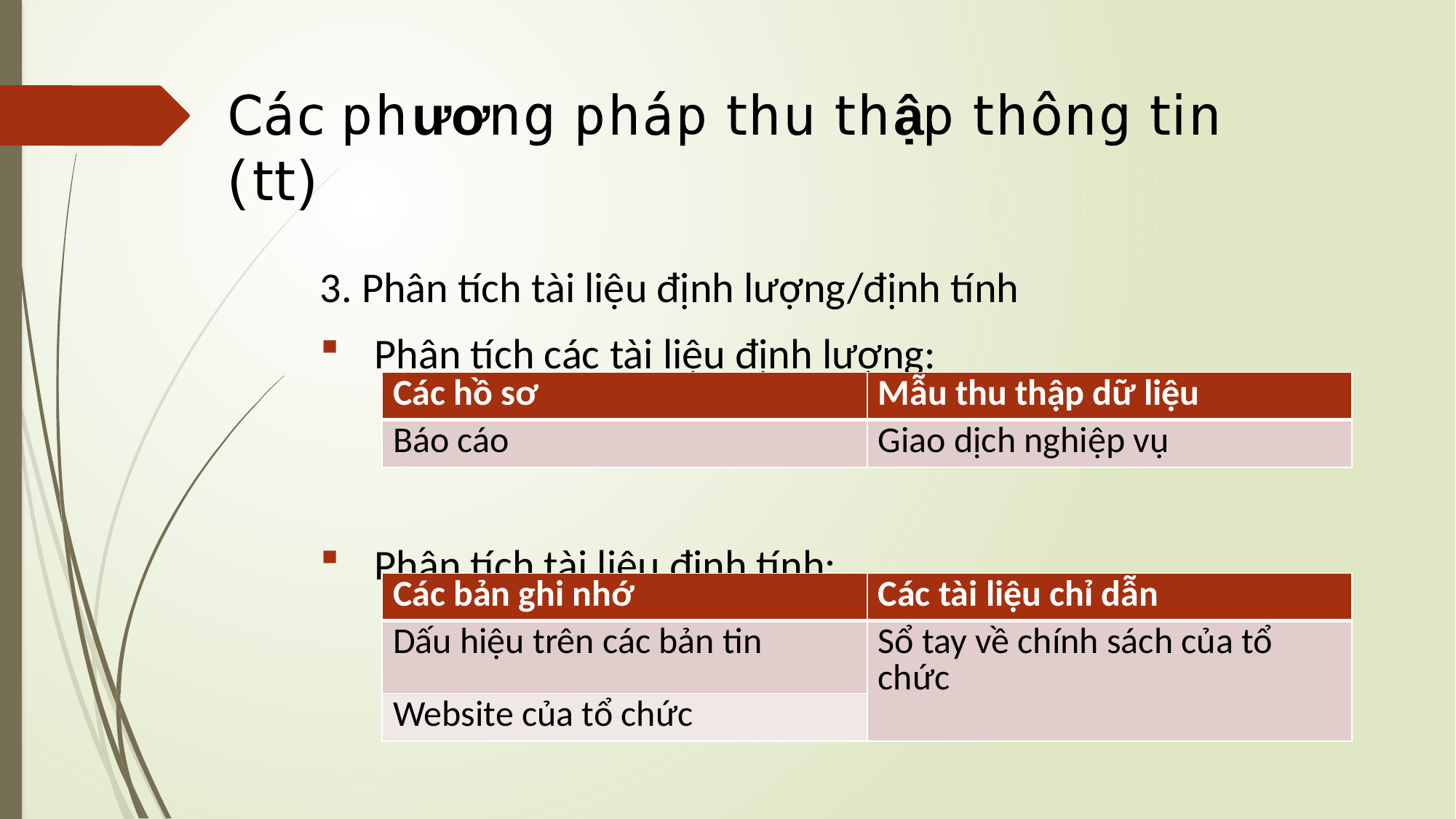

# Các phương pháp thu thập thông tin (tt)
3. Phân tích tài liệu định lượng/định tính
Phân tích các tài liệu định lượng:

Phân tích tài liệu định tính:
| Các hồ sơ | Mẫu thu thập dữ liệu |
| --- | --- |
| Báo cáo | Giao dịch nghiệp vụ |
| Các bản ghi nhớ | Các tài liệu chỉ dẫn |
| --- | --- |
| Dấu hiệu trên các bản tin | Sổ tay về chính sách của tổ chức |
| Website của tổ chức |  |